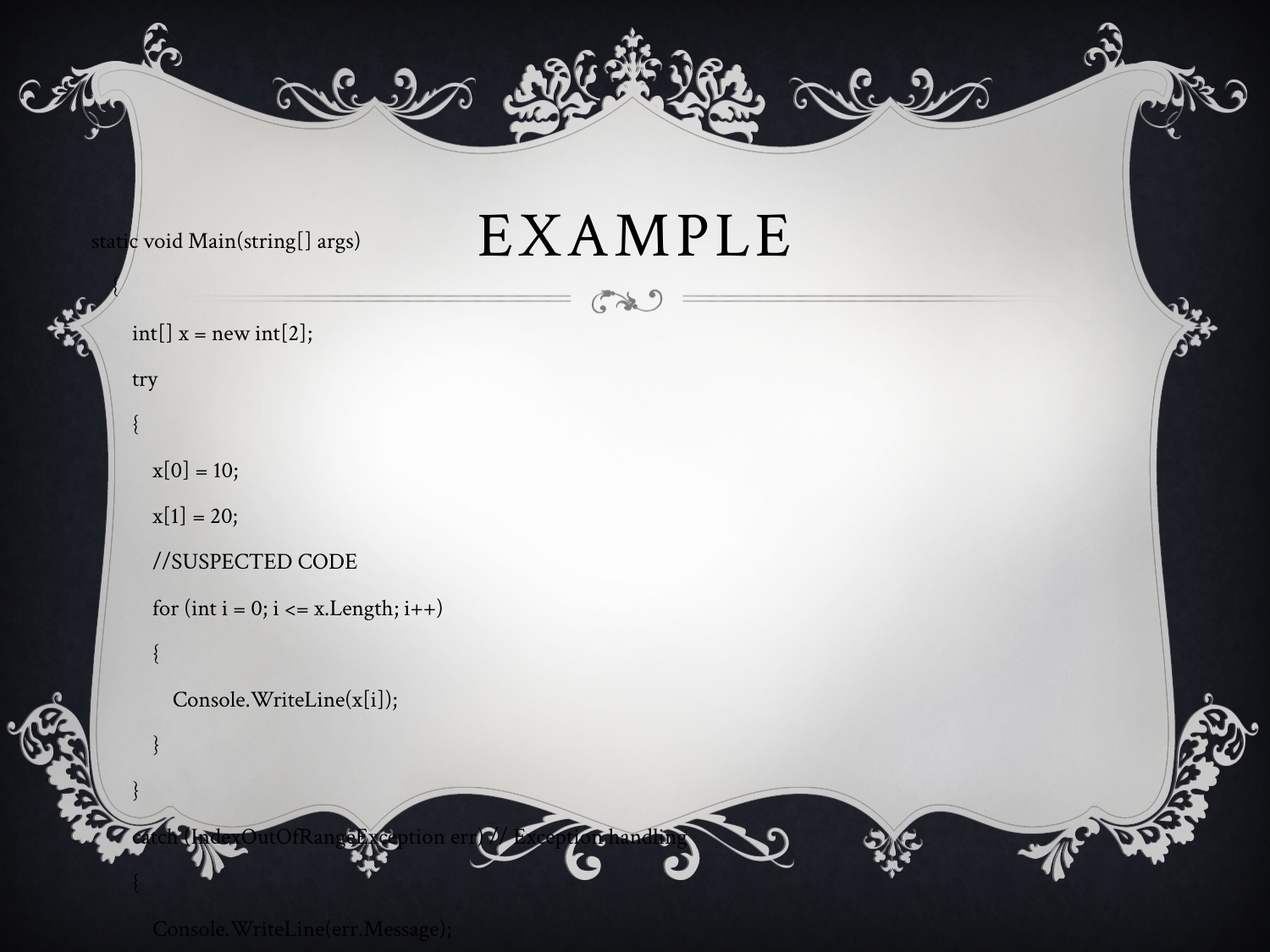

# Example
static void Main(string[] args)
    {
        int[] x = new int[2];
        try
        {
            x[0] = 10;
            x[1] = 20;
            //SUSPECTED CODE
            for (int i = 0; i <= x.Length; i++)
            {
                Console.WriteLine(x[i]);
            }
        }
        catch (IndexOutOfRangeException err) // Exception handling
        {
            Console.WriteLine(err.Message);
        }
        Console.ReadKey();
    }
}